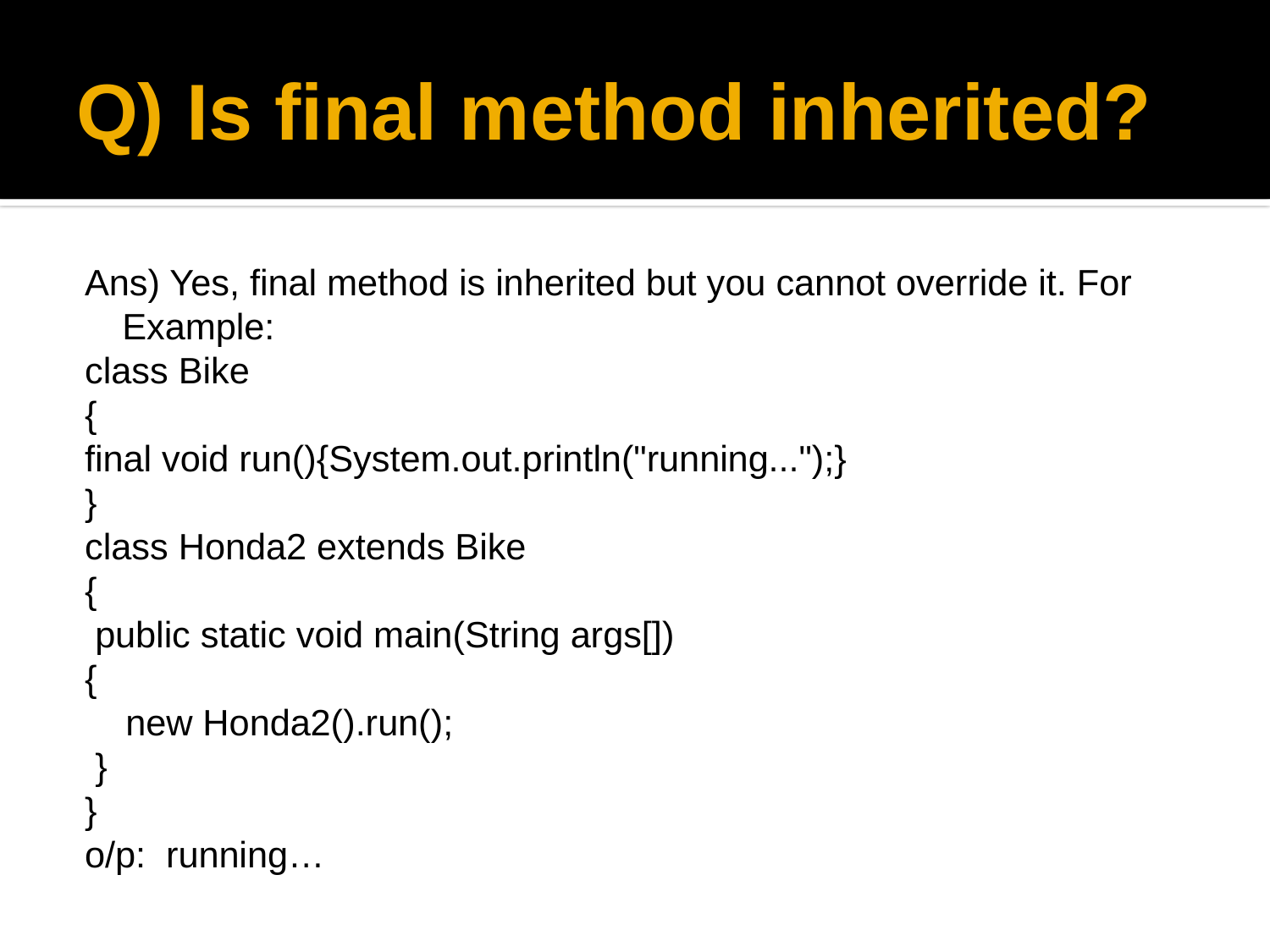

# Q) Is final method inherited?
Ans) Yes, final method is inherited but you cannot override it. For Example:
class Bike
{
final void run(){System.out.println("running...");}
}
class Honda2 extends Bike
{
 public static void main(String args[])
{
    new Honda2().run();
 }
}
o/p:  running…